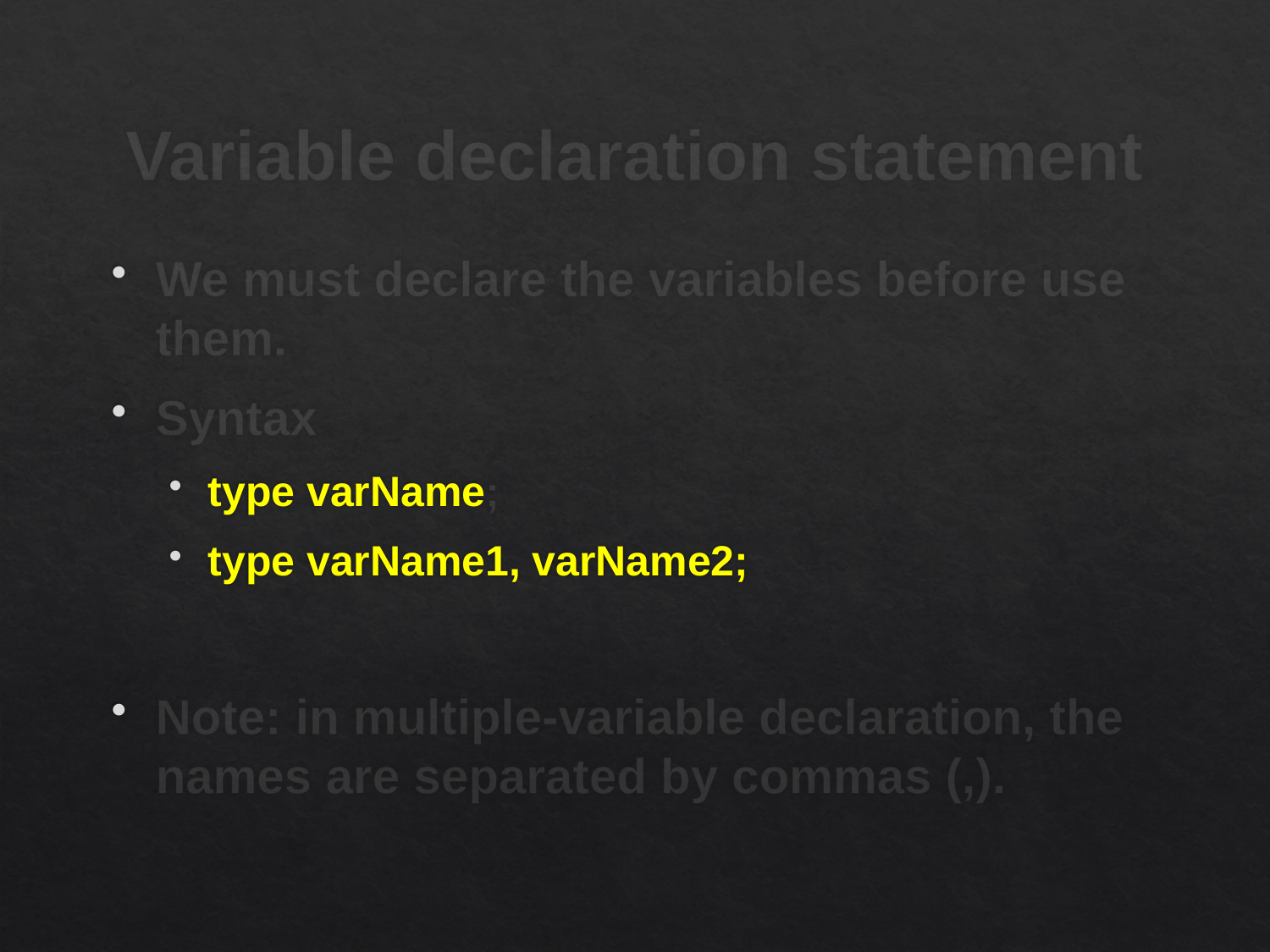

# Variable declaration statement
We must declare the variables before use them.
Syntax
type varName;
type varName1, varName2;

Note: in multiple-variable declaration, the names are separated by commas (,).